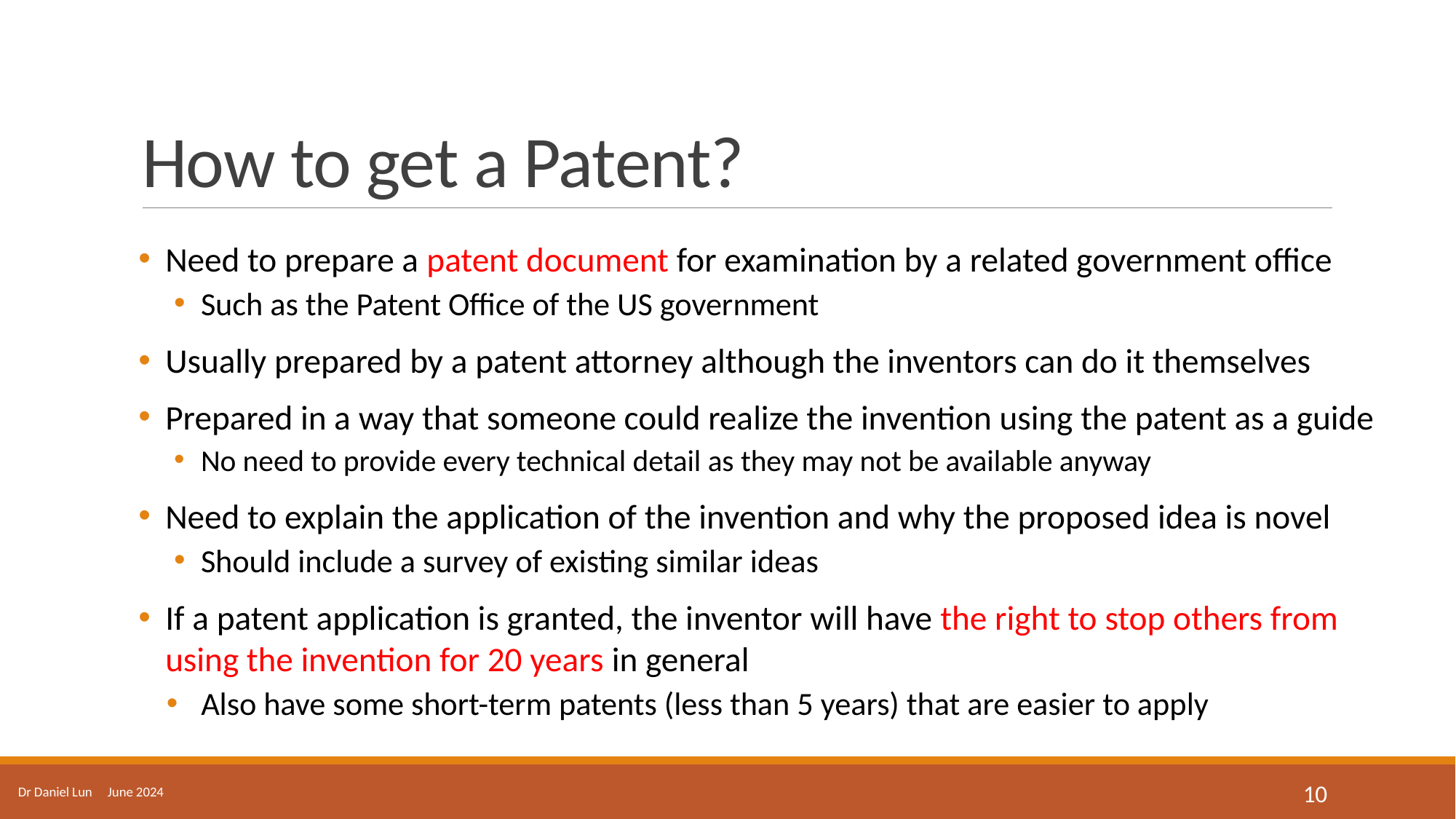

# How to get a Patent?
Need to prepare a patent document for examination by a related government office
Such as the Patent Office of the US government
Usually prepared by a patent attorney although the inventors can do it themselves
Prepared in a way that someone could realize the invention using the patent as a guide
No need to provide every technical detail as they may not be available anyway
Need to explain the application of the invention and why the proposed idea is novel
Should include a survey of existing similar ideas
If a patent application is granted, the inventor will have the right to stop others from using the invention for 20 years in general
Also have some short-term patents (less than 5 years) that are easier to apply
Dr Daniel Lun     June 2024
10